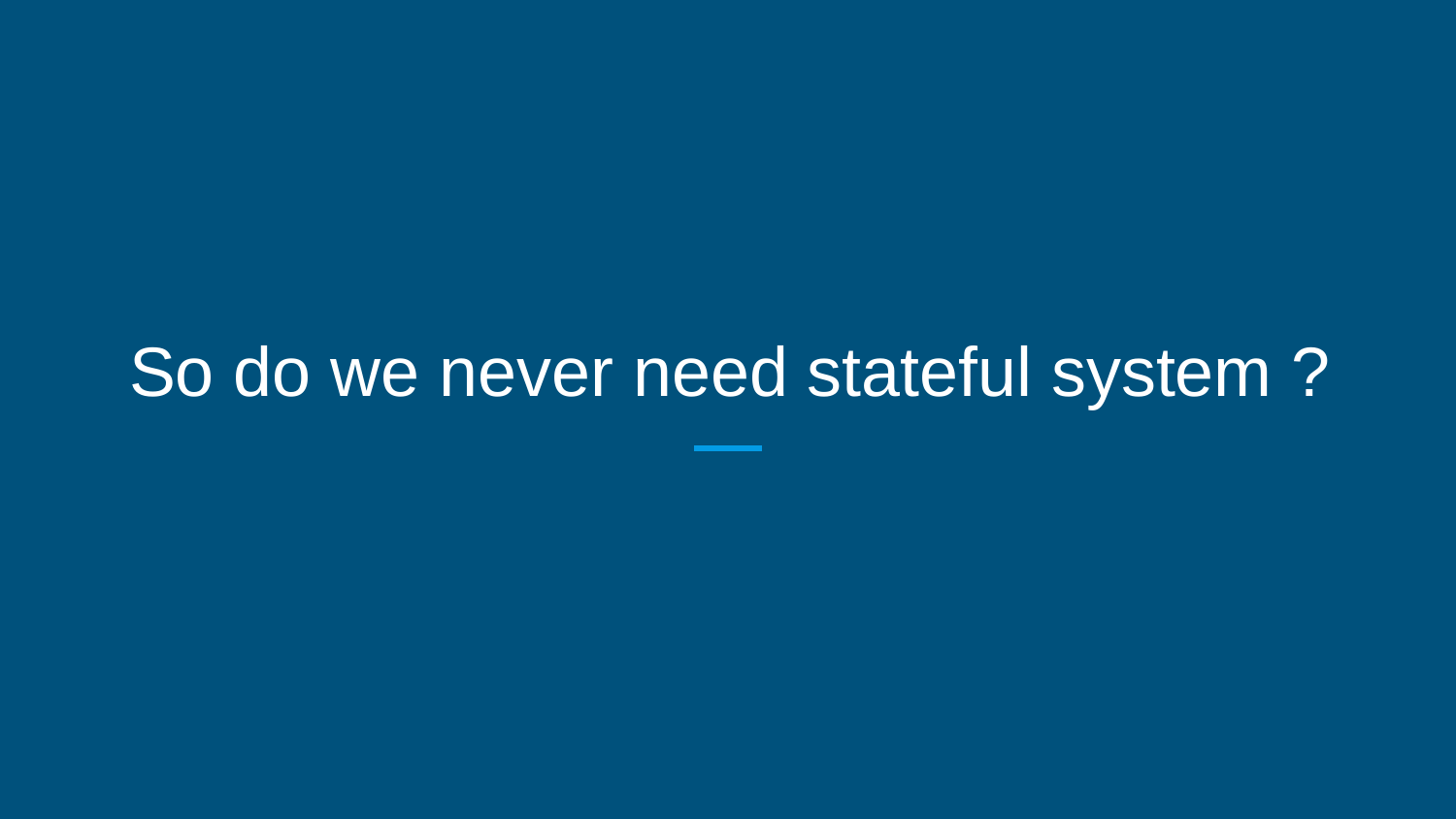

# So do we never need stateful system ?